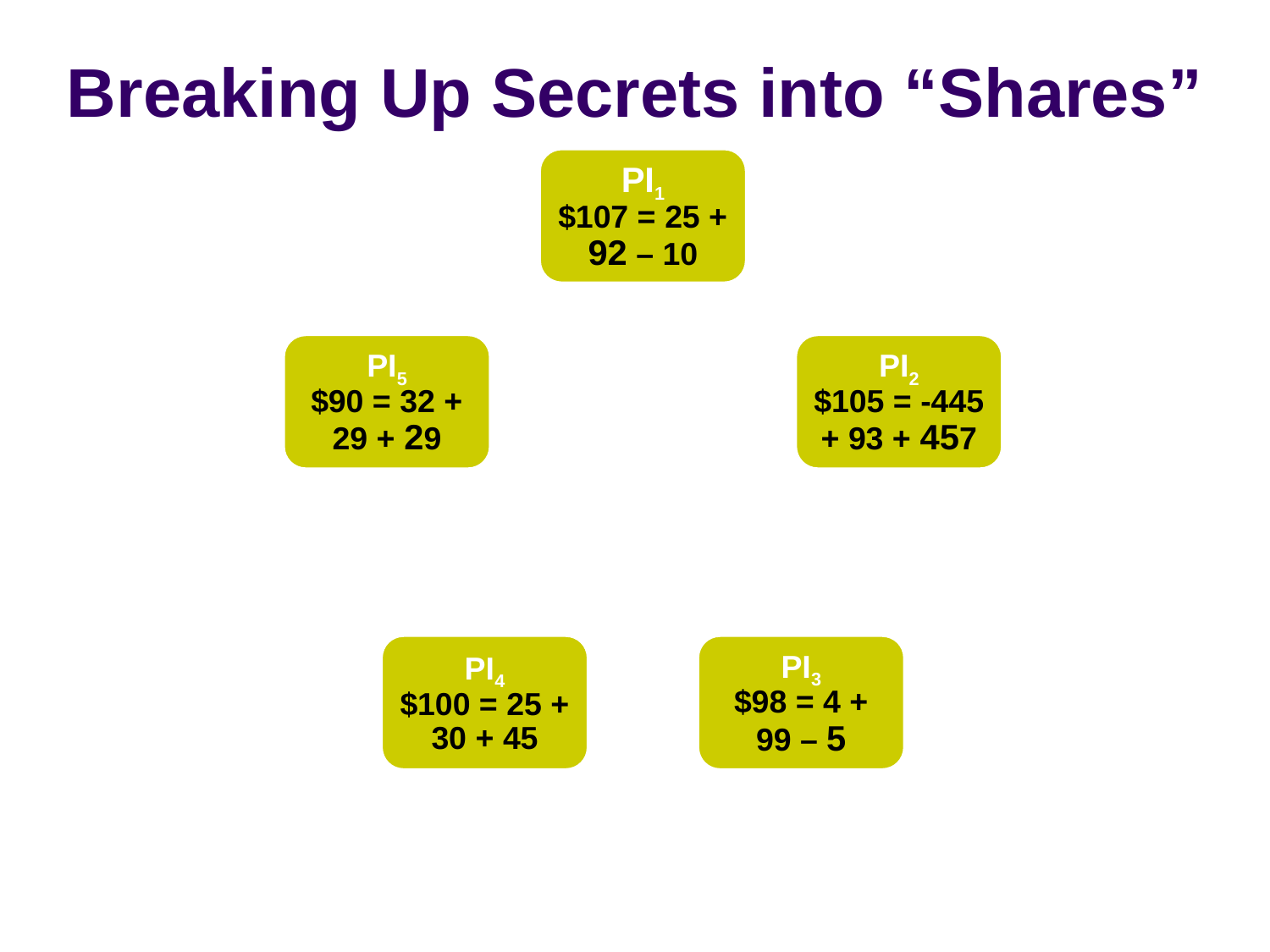

# Breaking Up Secrets into “Shares”
PI1
$107 = 25 + 92 – 10
PI5
$90 = 32 + 29 + 29
PI2
$105 = -445 + 93 + 457
PI4
$100 = 25 + 30 + 45
PI3
$98 = 4 + 99 – 5